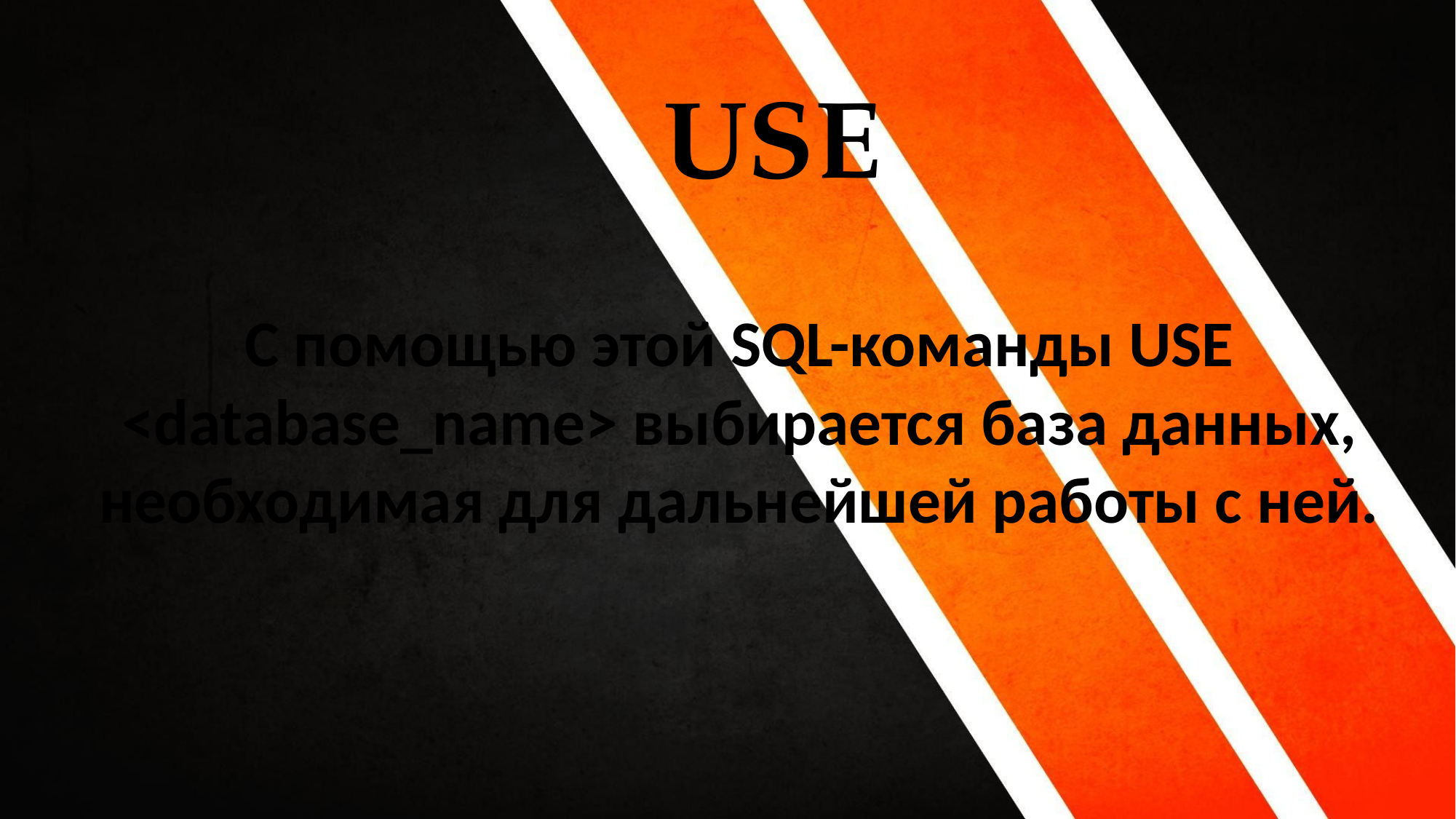

USE
С помощью этой SQL-команды USE <database_name> выбирается база данных, необходимая для дальнейшей работы с ней.